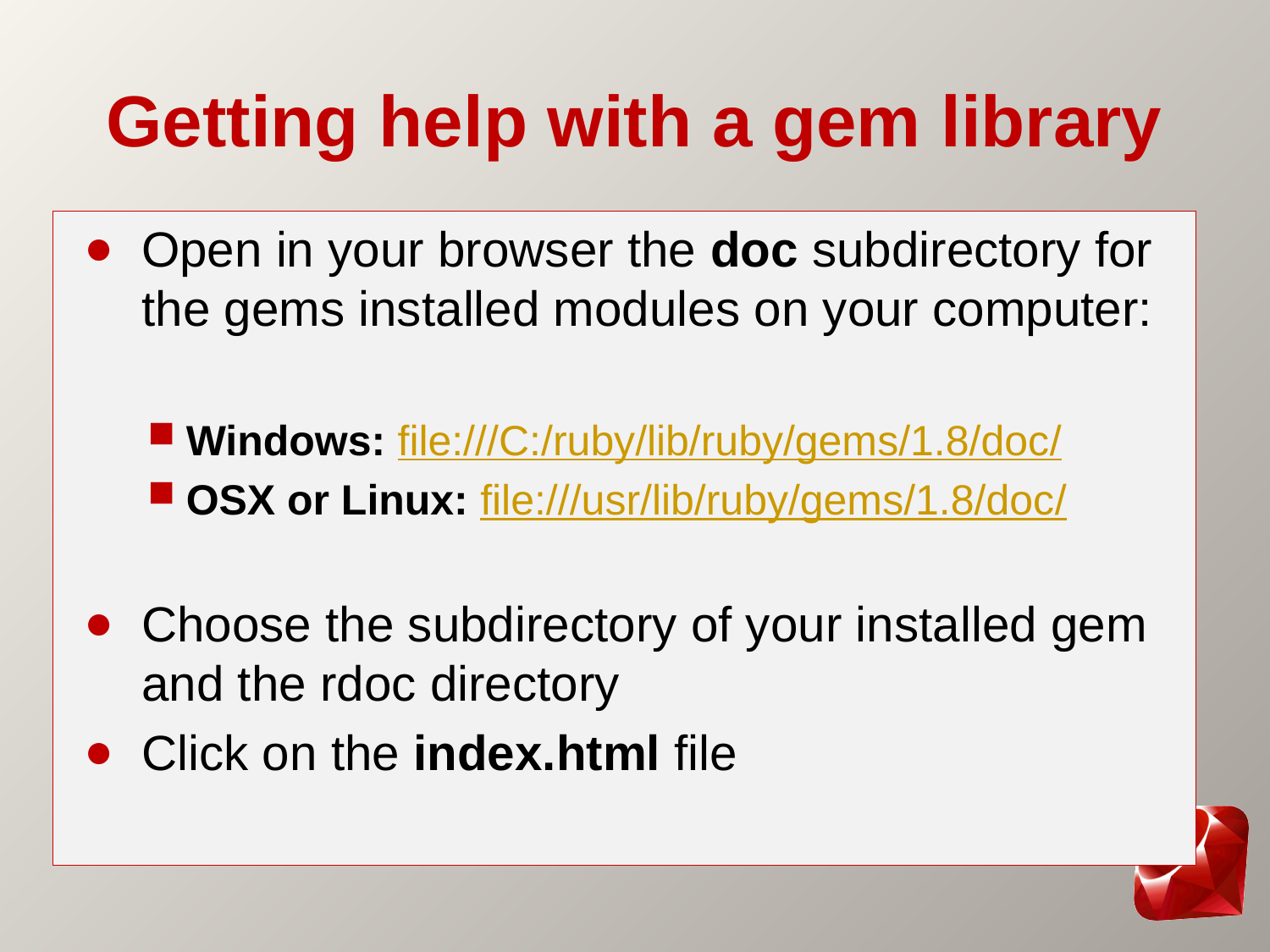

# Getting help with a gem library
Open in your browser the doc subdirectory for the gems installed modules on your computer:

Windows: file:///C:/ruby/lib/ruby/gems/1.8/doc/
OSX or Linux: file:///usr/lib/ruby/gems/1.8/doc/

Choose the subdirectory of your installed gem and the rdoc directory
Click on the index.html file